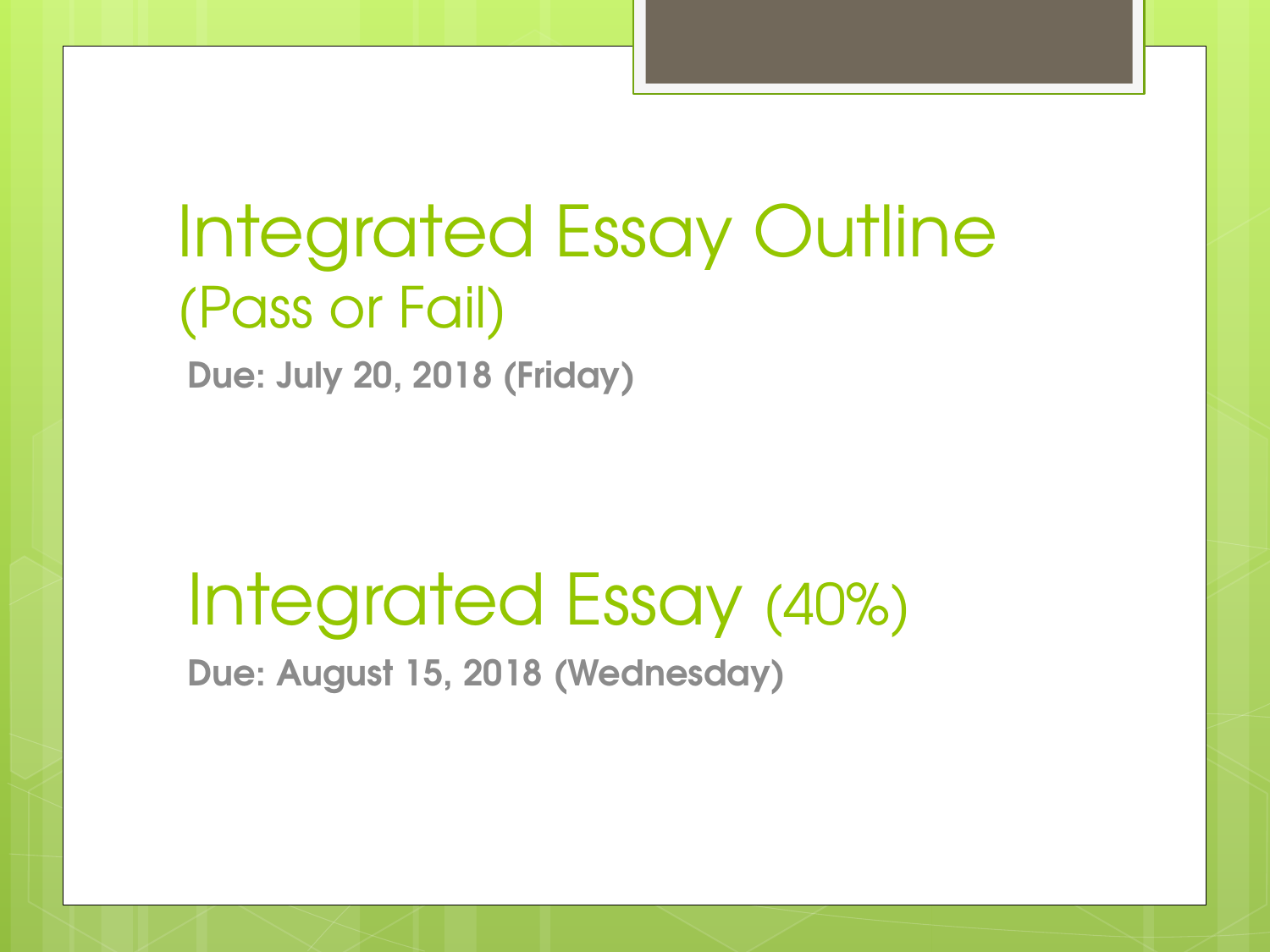

# Integrated Essay Outline (Pass or Fail)
Due: July 20, 2018 (Friday)
Integrated Essay (40%)
Due: August 15, 2018 (Wednesday)